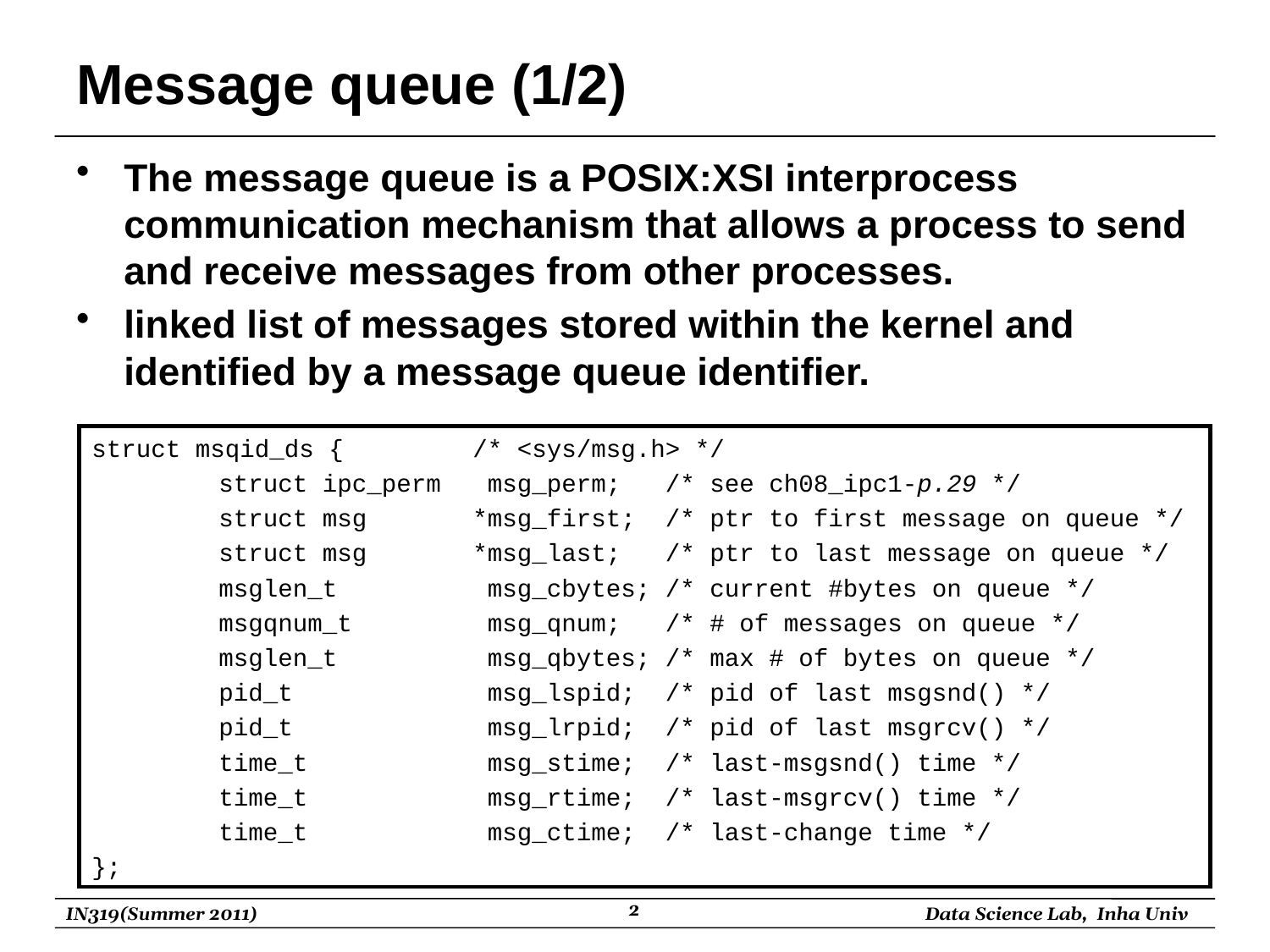

# Message queue (1/2)
The message queue is a POSIX:XSI interprocess communication mechanism that allows a process to send and receive messages from other processes.
linked list of messages stored within the kernel and identified by a message queue identifier.

struct msqid_ds {		/* <sys/msg.h> */
	struct ipc_perm 	 msg_perm;   /* see ch08_ipc1-p.29 */
	struct msg	*msg_first;  /* ptr to first message on queue */
	struct msg	*msg_last;   /* ptr to last message on queue */
	msglen_t		 msg_cbytes; /* current #bytes on queue */
	msgqnum_t 	 msg_qnum;   /* # of messages on queue */
	msglen_t 	 msg_qbytes; /* max # of bytes on queue */
	pid_t 		 msg_lspid;  /* pid of last msgsnd() */
	pid_t 		 msg_lrpid;  /* pid of last msgrcv() */
	time_t 		 msg_stime;  /* last-msgsnd() time */
	time_t 		 msg_rtime;  /* last-msgrcv() time */
	time_t 		 msg_ctime;  /* last-change time */
};
2